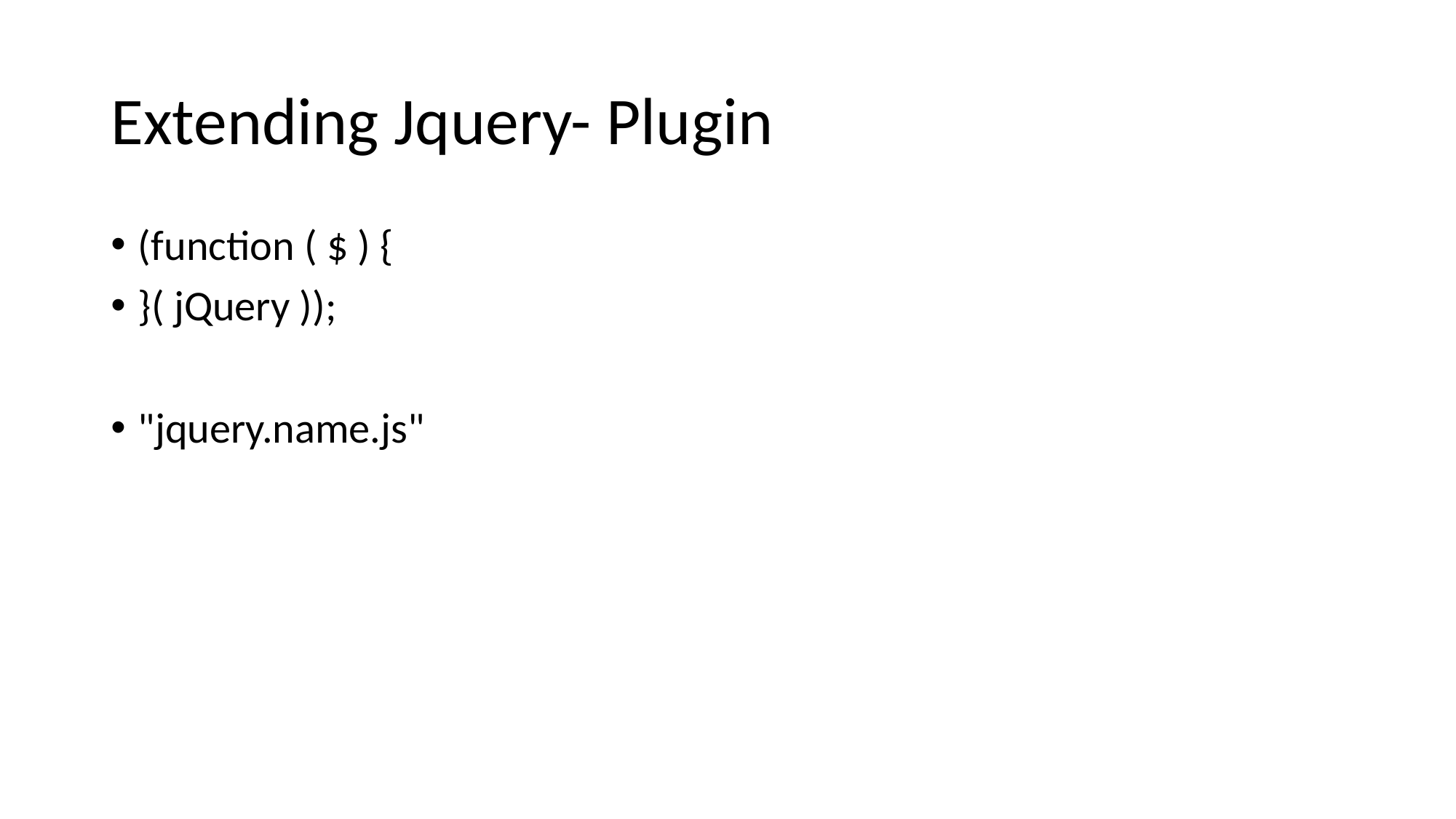

# Extending Jquery- Plugin
(function ( $ ) {
}( jQuery ));

"jquery.name.js"